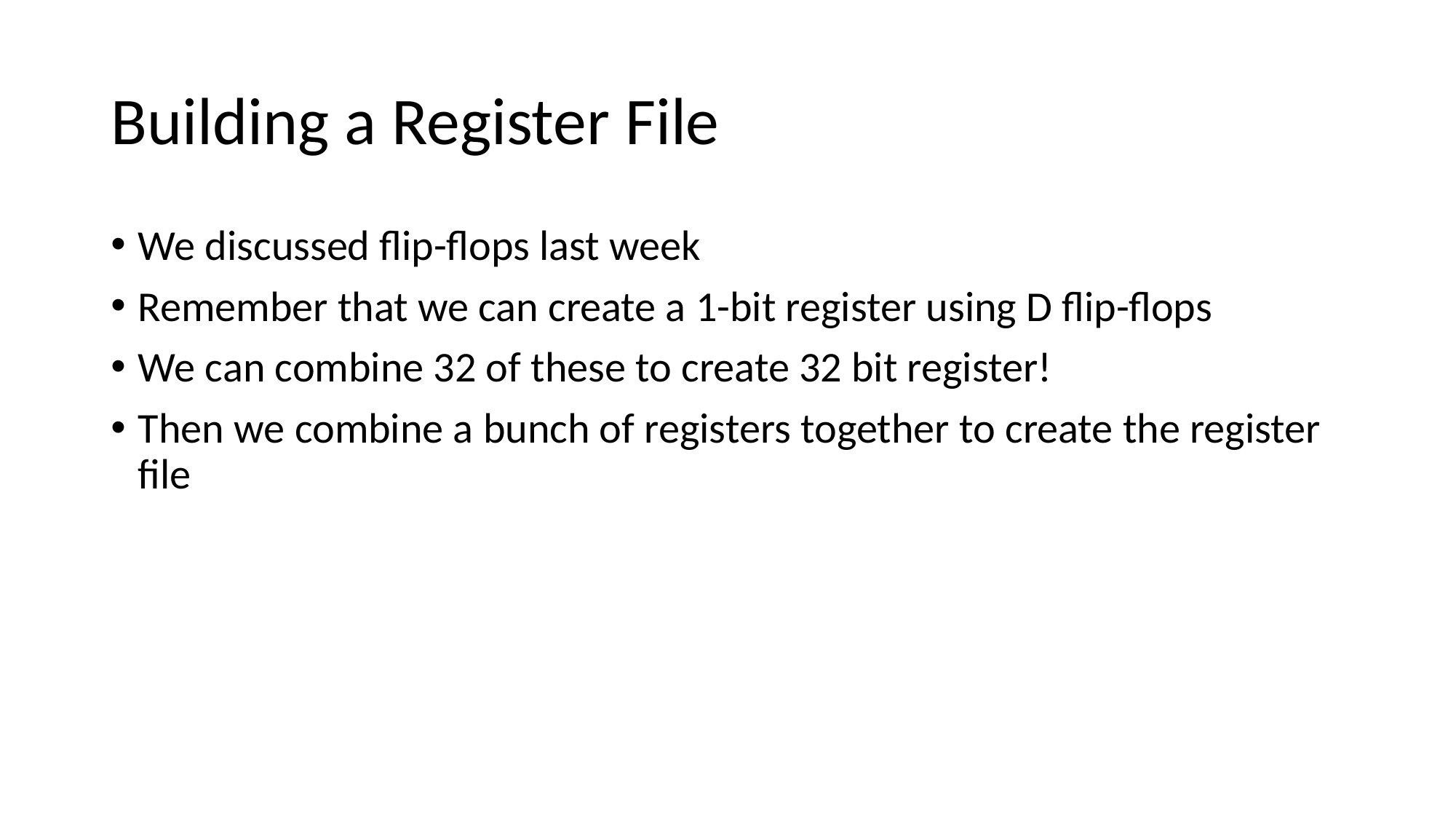

# Building a Register File
We discussed flip-flops last week
Remember that we can create a 1-bit register using D flip-flops
We can combine 32 of these to create 32 bit register!
Then we combine a bunch of registers together to create the register file